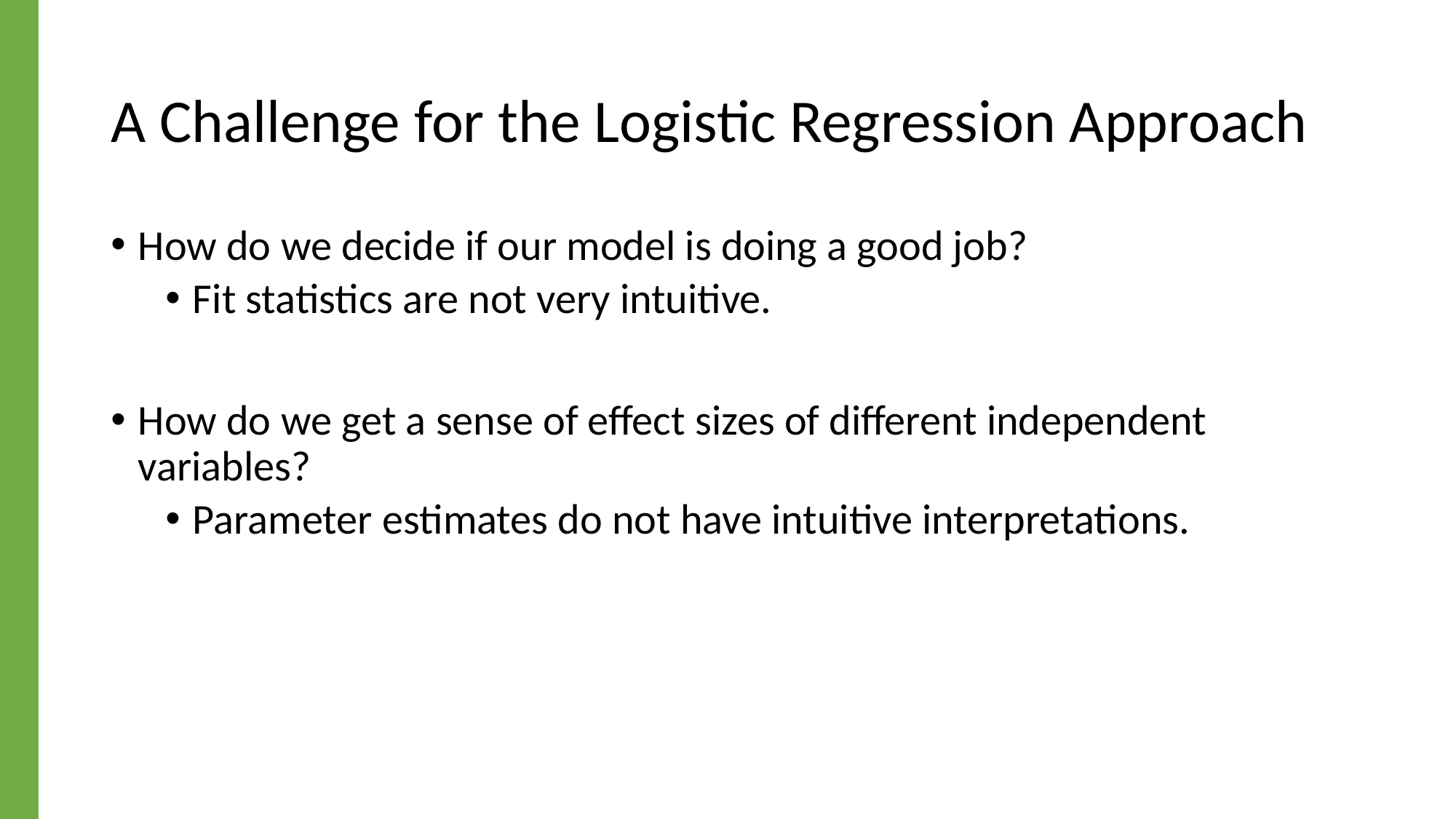

# A Challenge for the Logistic Regression Approach
How do we decide if our model is doing a good job?
Fit statistics are not very intuitive.

How do we get a sense of effect sizes of different independent variables?
Parameter estimates do not have intuitive interpretations.